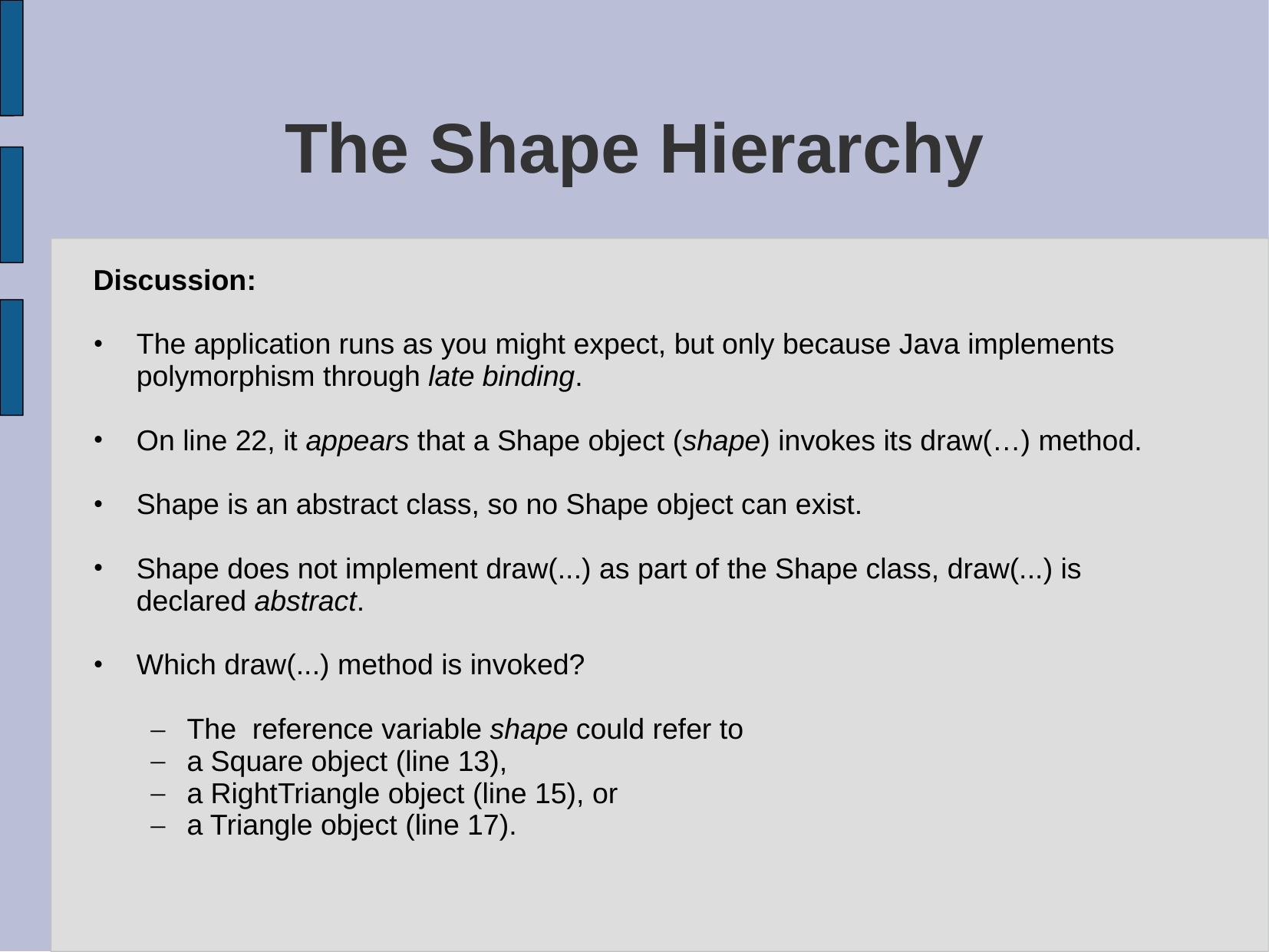

# The Shape Hierarchy
Discussion:

The application runs as you might expect, but only because Java implements polymorphism through late binding.

On line 22, it appears that a Shape object (shape) invokes its draw(…) method.

Shape is an abstract class, so no Shape object can exist.

Shape does not implement draw(...) as part of the Shape class, draw(...) is declared abstract.

Which draw(...) method is invoked?

The  reference variable shape could refer to
a Square object (line 13),
a RightTriangle object (line 15), or
a Triangle object (line 17).